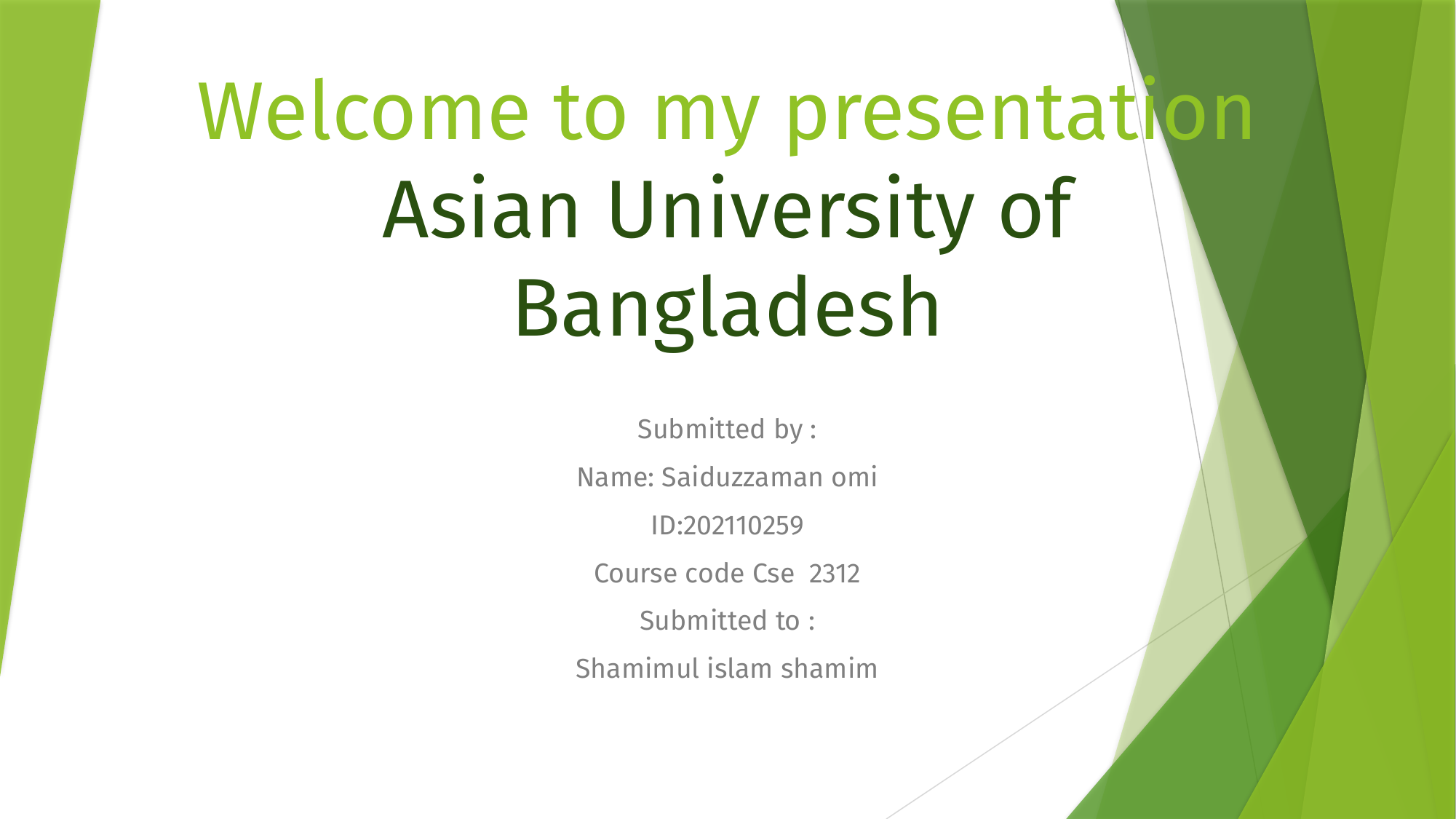

# Welcome to my presentation Asian University of Bangladesh

Submitted by :
Name: Saiduzzaman omi
ID:202110259
Course code Cse  2312
Submitted to :
Shamimul islam shamim